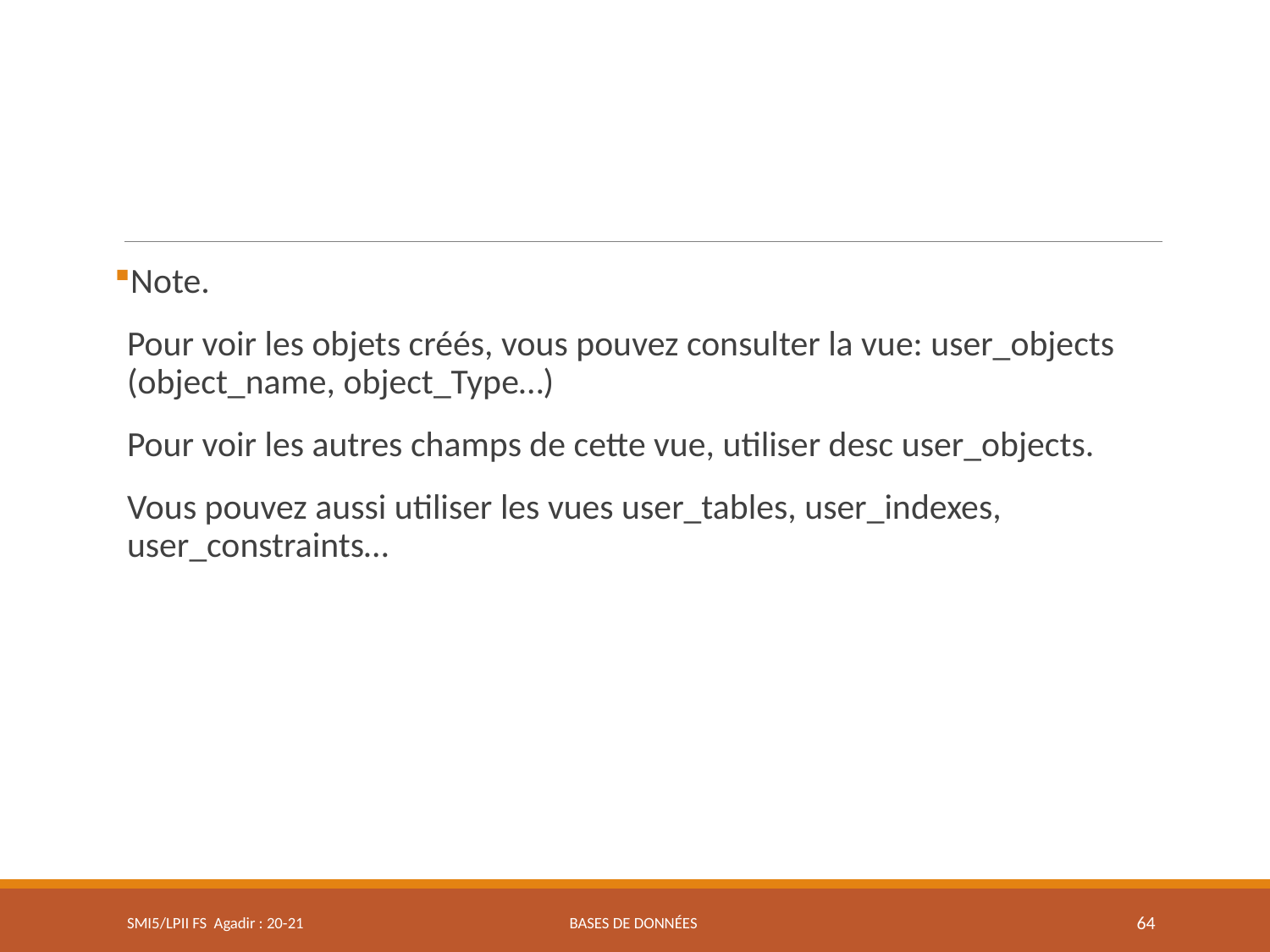

Note.
	Pour voir les objets créés, vous pouvez consulter la vue: user_objects (object_name, object_Type…)
	Pour voir les autres champs de cette vue, utiliser desc user_objects.
	Vous pouvez aussi utiliser les vues user_tables, user_indexes, user_constraints…
SMI5/LPII FS  Agadir : 20-21
Bases de données
64